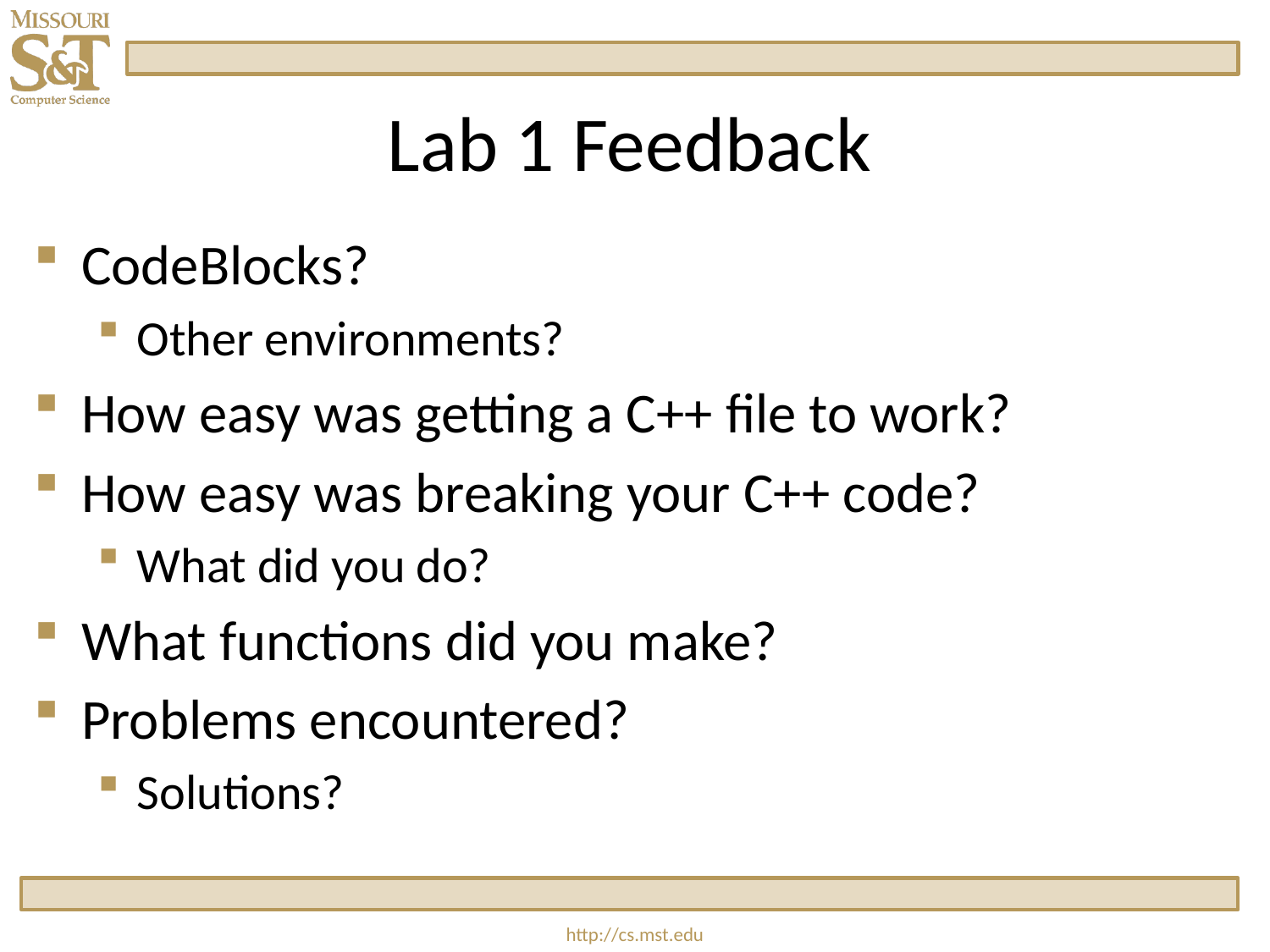

# Lab 1 Feedback
CodeBlocks?
Other environments?
How easy was getting a C++ file to work?
How easy was breaking your C++ code?
What did you do?
What functions did you make?
Problems encountered?
Solutions?